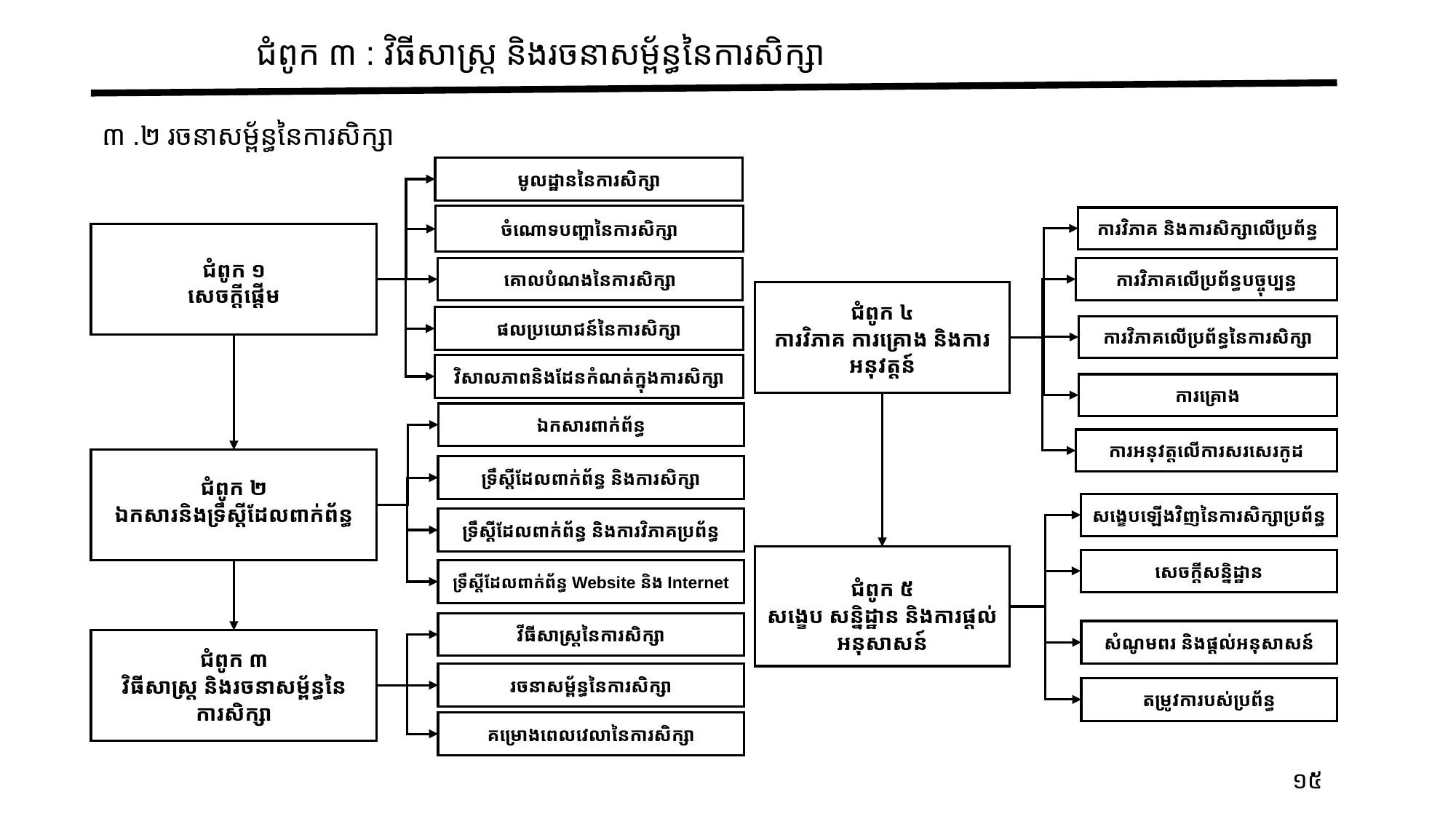

ជំពូក ៣ : វិធីសាស្រ្ត​ និងរចនាសម្ព័ន្ធនៃការសិក្សា
៣ .២ រចនាសម្ព័ន្ធនៃការសិក្សា

មូលដ្ឋាននៃការសិក្សា

ចំណោទបញ្ហានៃការសិក្សា

ការវិភាគ និងការសិក្សាលើប្រព័ន្ធ

ជំពូក ១
សេចក្ដីផ្ដើម

គោលបំណងនៃការសិក្សា

ការវិភាគលើប្រព័ន្ធបច្ចុប្បន្ធ

ជំពូក ៤
ការវិភាគ ការគ្រោង និងការអនុវត្ដន៍

ផលប្រយោជន៍នៃការសិក្សា

ការវិភាគលើប្រព័ន្ធនៃការសិក្សា

វិសាលភាពនិងដែនកំណត់ក្នុងការសិក្សា

ការគ្រោង

ឯកសារពាក់ព័ន្ធ

ការអនុវត្តលើការសរសេរកូដ

ជំពូក ២
ឯកសារនិងទ្រឹស្ដីដែលពាក់ព័ន្ធ

ទ្រឹស្ដីដែលពាក់ព័ន្ធ និងការសិក្សា

សង្ខេបឡើងវិញនៃការសិក្សាប្រព័ន្ធ

ទ្រឹស្ដីដែលពាក់ព័ន្ធ និងការវិភាគប្រព័ន្ធ

ជំពូក ៥
សង្ខេប សន្និដ្ឋាន និងការផ្ដល់អនុសាសន៍

សេចក្ដីសន្និដ្ឋាន

ទ្រឹស្ដីដែលពាក់ព័ន្ធ Website និង Internet

វីធីសាស្រ្ដនៃការសិក្សា

សំណូមពរ និងផ្ដល់អនុសាសន៍

ជំពូក ៣
វិធីសាស្រ្ដ និងរចនាសម្ព័ន្ធនៃការសិក្សា

រចនាសម្ព័ន្ធនៃការសិក្សា

តម្រូវការបស់ប្រព័ន្ធ
​​​​​​​​​​

គម្រោងពេលវេលានៃការសិក្សា

១៥